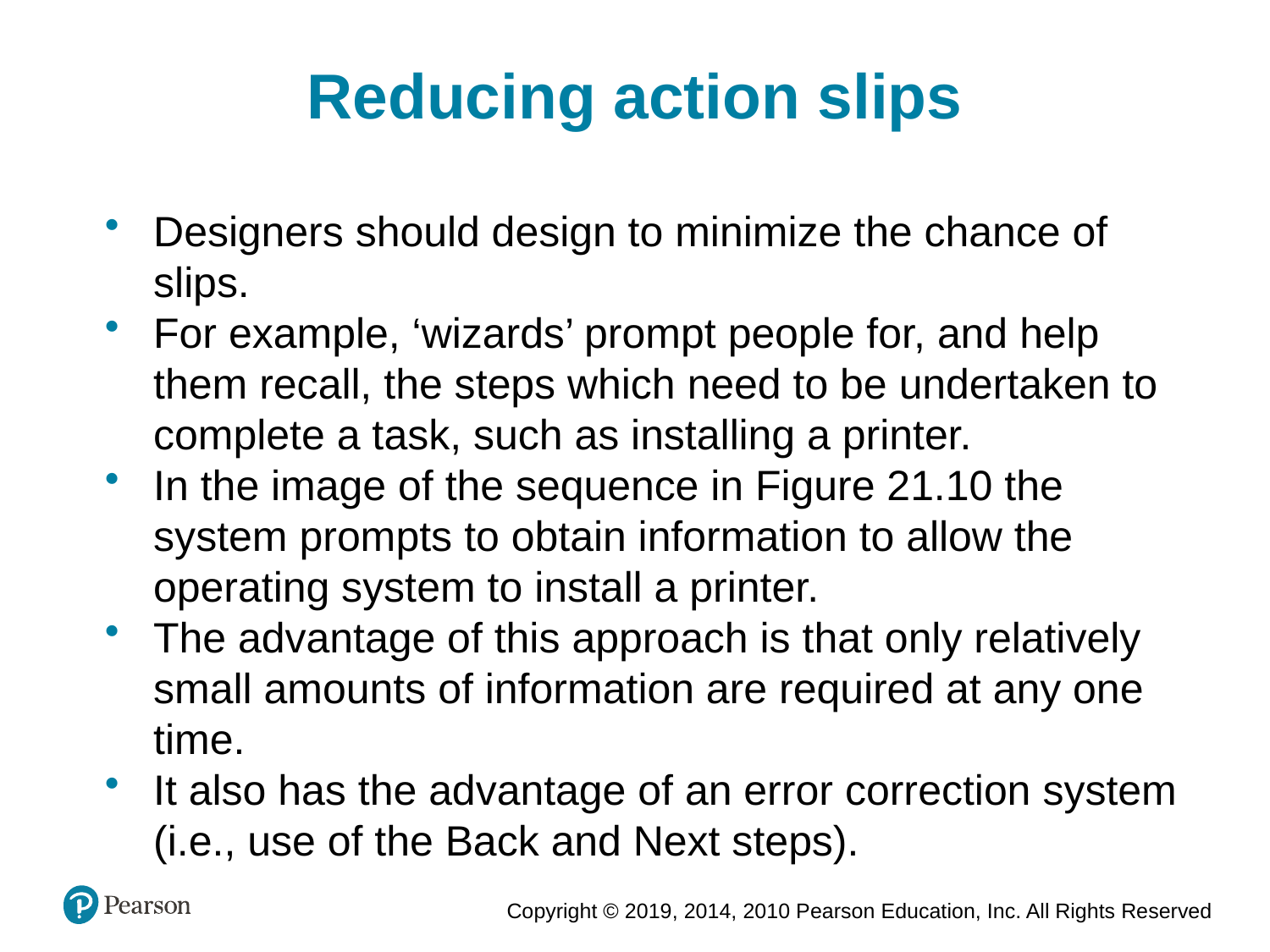

Reducing action slips
Designers should design to minimize the chance of slips.
For example, ‘wizards’ prompt people for, and help them recall, the steps which need to be undertaken to complete a task, such as installing a printer.
In the image of the sequence in Figure 21.10 the system prompts to obtain information to allow the operating system to install a printer.
The advantage of this approach is that only relatively small amounts of information are required at any one time.
It also has the advantage of an error correction system (i.e., use of the Back and Next steps).